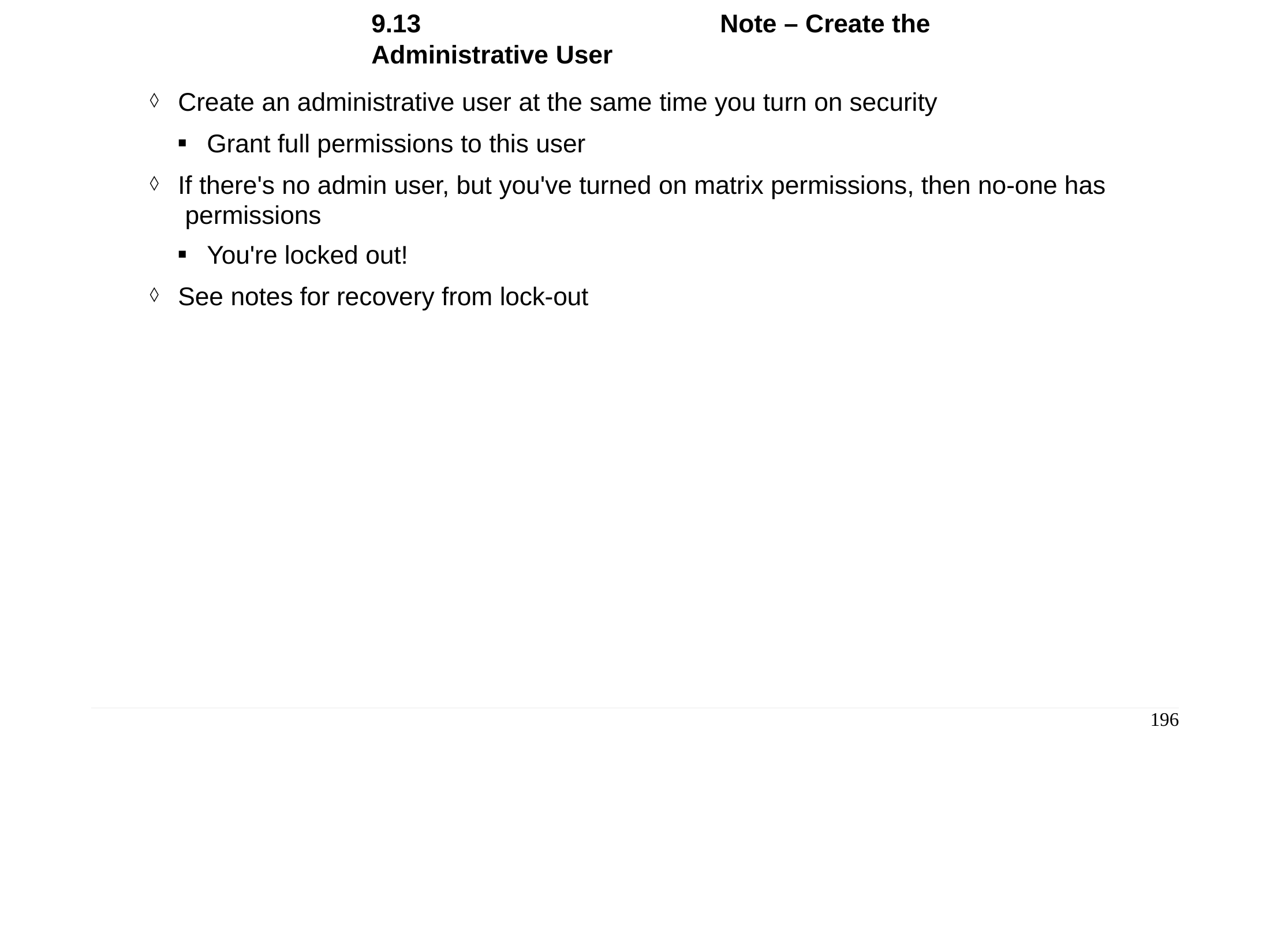

Chapter 9 - Securing Jenkins

9.13	Note – Create the Administrative User
Create an administrative user at the same time you turn on security
Grant full permissions to this user
If there's no admin user, but you've turned on matrix permissions, then no-one has  permissions
You're locked out!
See notes for recovery from lock-out
196